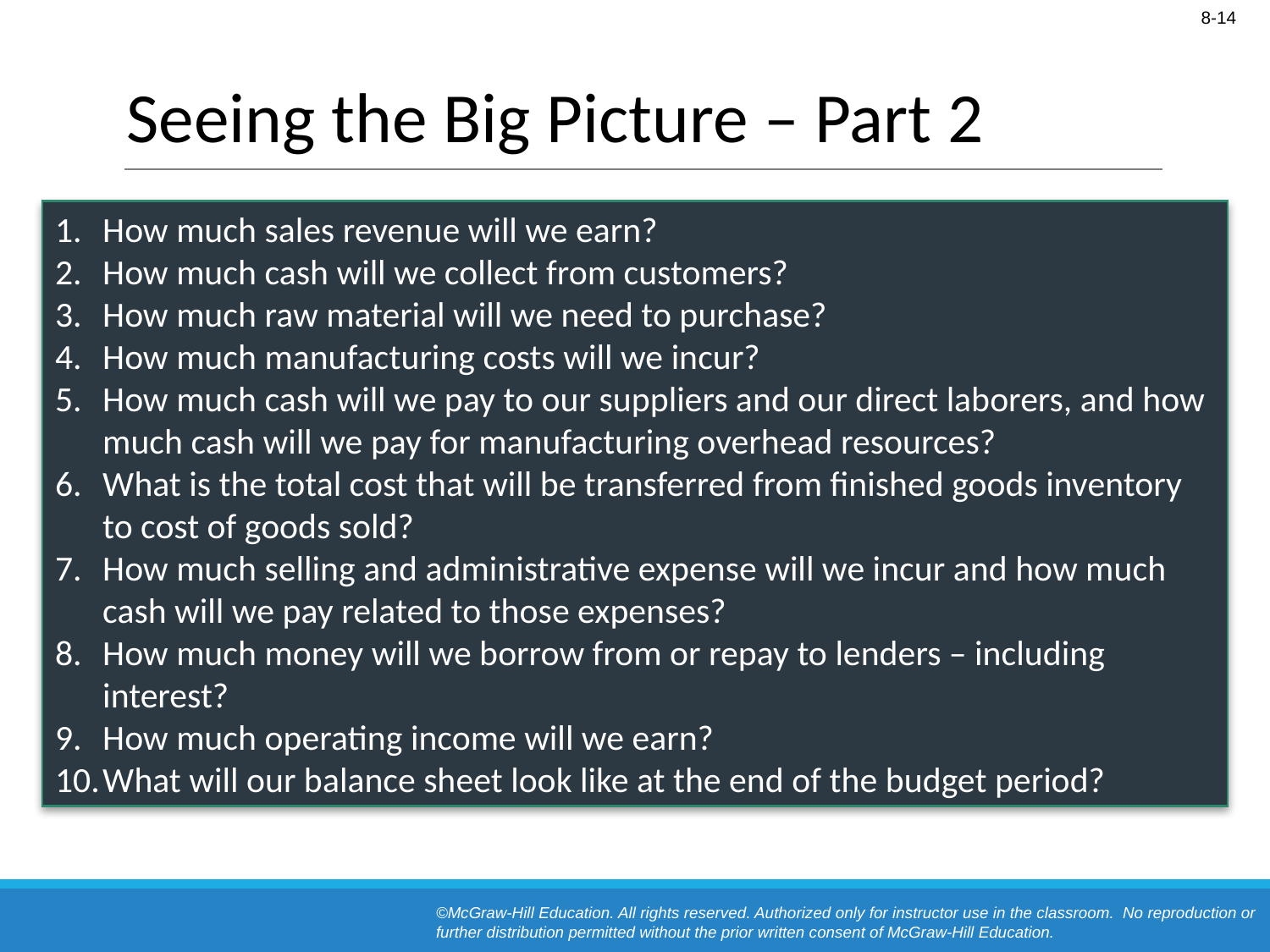

# Seeing the Big Picture – Part 2
How much sales revenue will we earn?
How much cash will we collect from customers?
How much raw material will we need to purchase?
How much manufacturing costs will we incur?
How much cash will we pay to our suppliers and our direct laborers, and how much cash will we pay for manufacturing overhead resources?
What is the total cost that will be transferred from finished goods inventory to cost of goods sold?
How much selling and administrative expense will we incur and how much cash will we pay related to those expenses?
How much money will we borrow from or repay to lenders – including interest?
How much operating income will we earn?
What will our balance sheet look like at the end of the budget period?